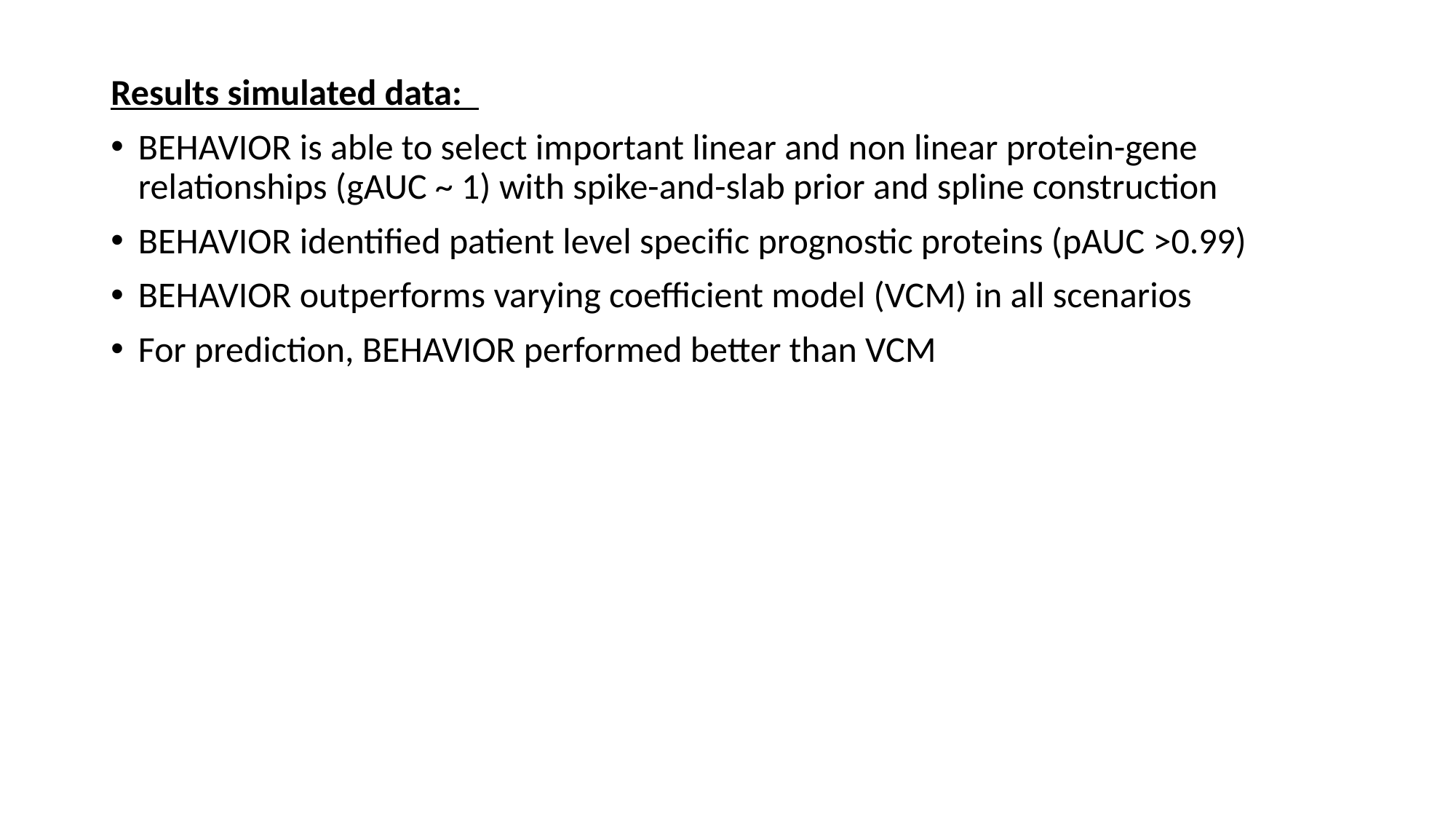

Results simulated data:
BEHAVIOR is able to select important linear and non linear protein-gene relationships (gAUC ~ 1) with spike-and-slab prior and spline construction
BEHAVIOR identified patient level specific prognostic proteins (pAUC >0.99)
BEHAVIOR outperforms varying coefficient model (VCM) in all scenarios
For prediction, BEHAVIOR performed better than VCM